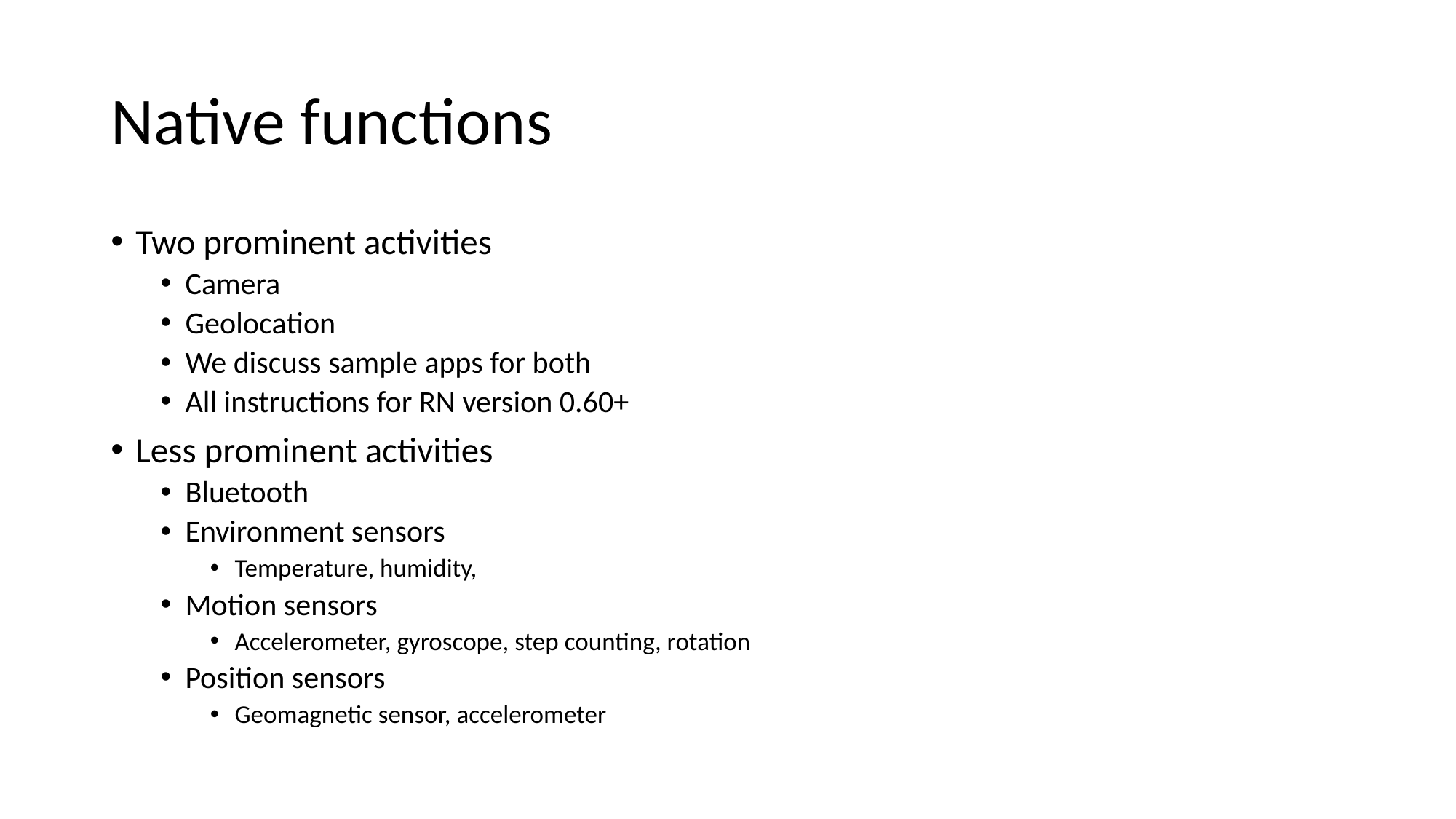

# Native functions
Two prominent activities
Camera
Geolocation
We discuss sample apps for both
All instructions for RN version 0.60+
Less prominent activities
Bluetooth
Environment sensors
Temperature, humidity,
Motion sensors
Accelerometer, gyroscope, step counting, rotation
Position sensors
Geomagnetic sensor, accelerometer